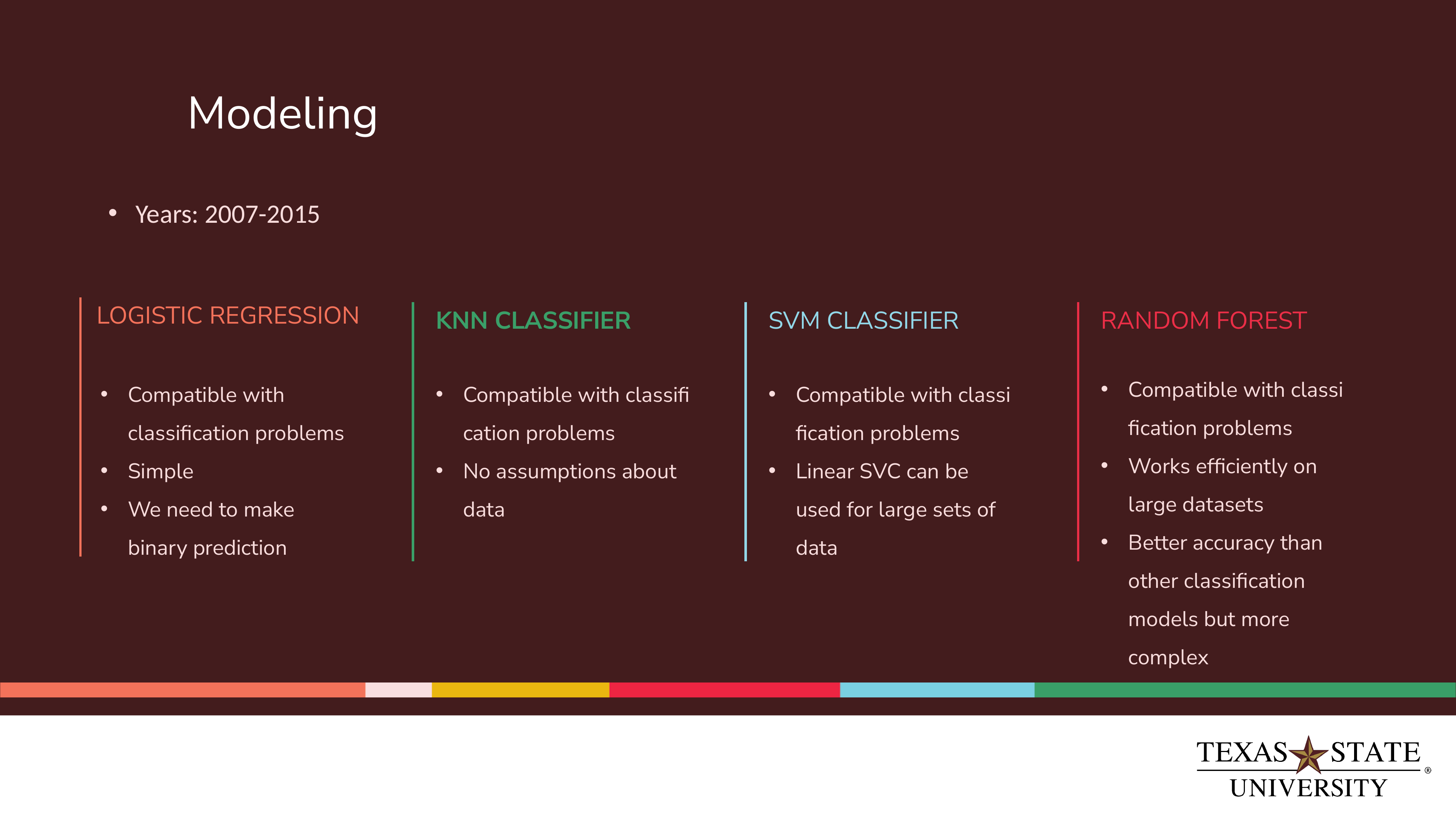

Modeling
Years: 2007-2015
LOGISTIC REGRESSION
KNN CLASSIFIER
SVM CLASSIFIER
RANDOM FOREST
Compatible with classification problems
Works efficiently on large datasets
Better accuracy than other classification models but more complex
Compatible with classification problems
Simple
We need to make binary prediction

Compatible with classification problems
No assumptions about data
Compatible with classification problems
Linear SVC can be used for large sets of data